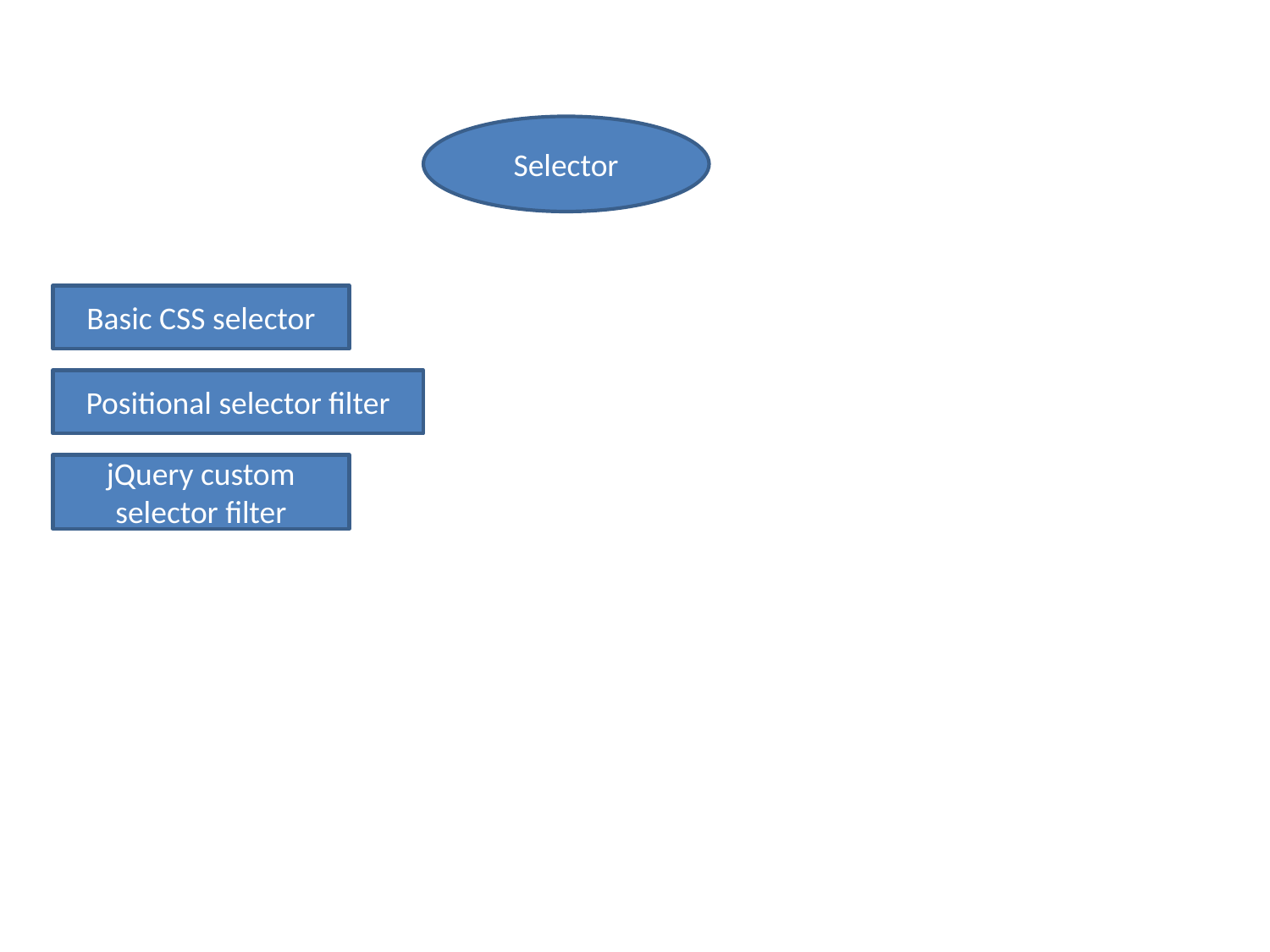

Selector
Basic CSS selector
Positional selector filter
jQuery custom selector filter